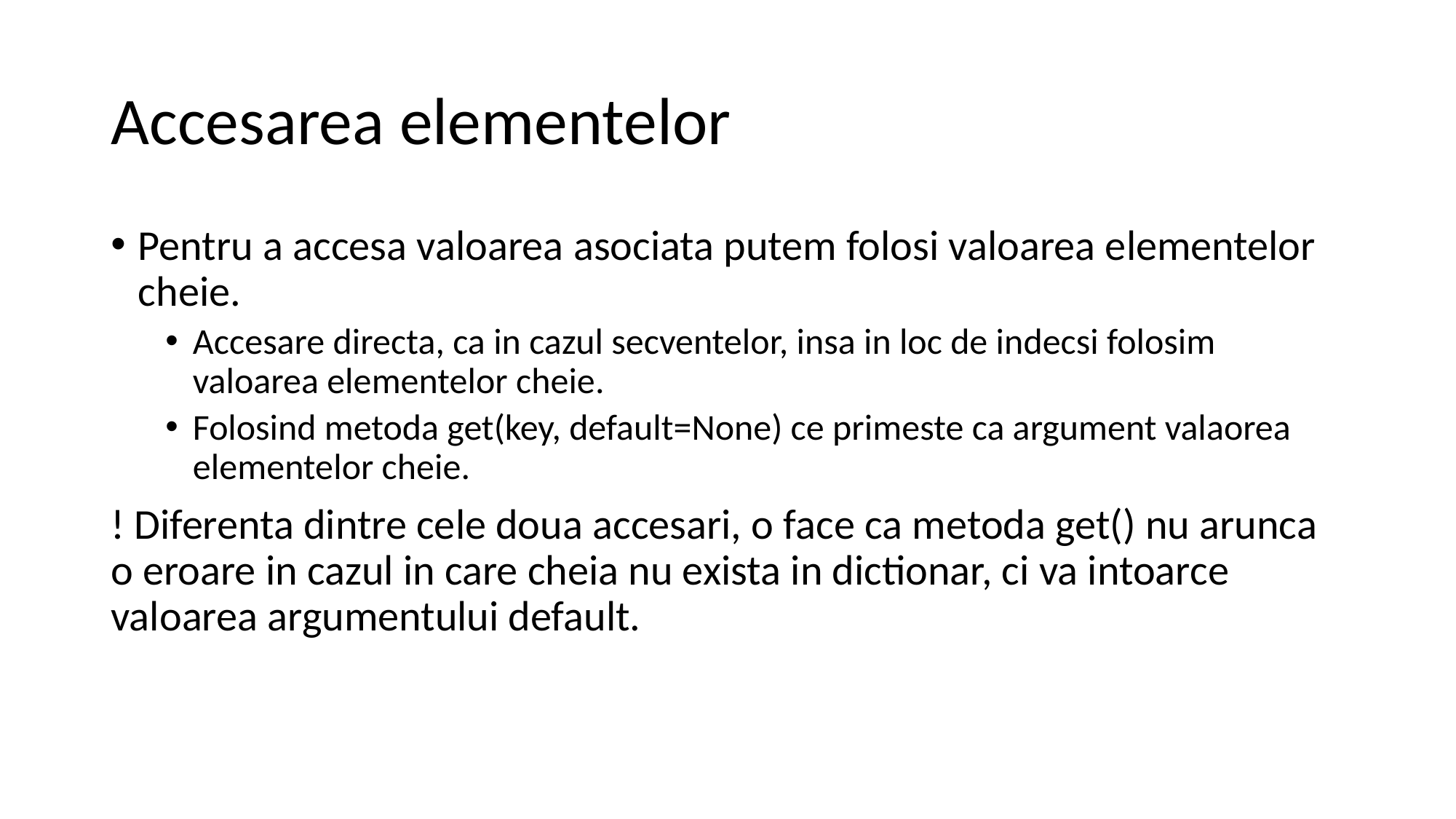

# Accesarea elementelor
Pentru a accesa valoarea asociata putem folosi valoarea elementelor cheie.
Accesare directa, ca in cazul secventelor, insa in loc de indecsi folosim valoarea elementelor cheie.
Folosind metoda get(key, default=None) ce primeste ca argument valaorea elementelor cheie.
! Diferenta dintre cele doua accesari, o face ca metoda get() nu arunca o eroare in cazul in care cheia nu exista in dictionar, ci va intoarce valoarea argumentului default.